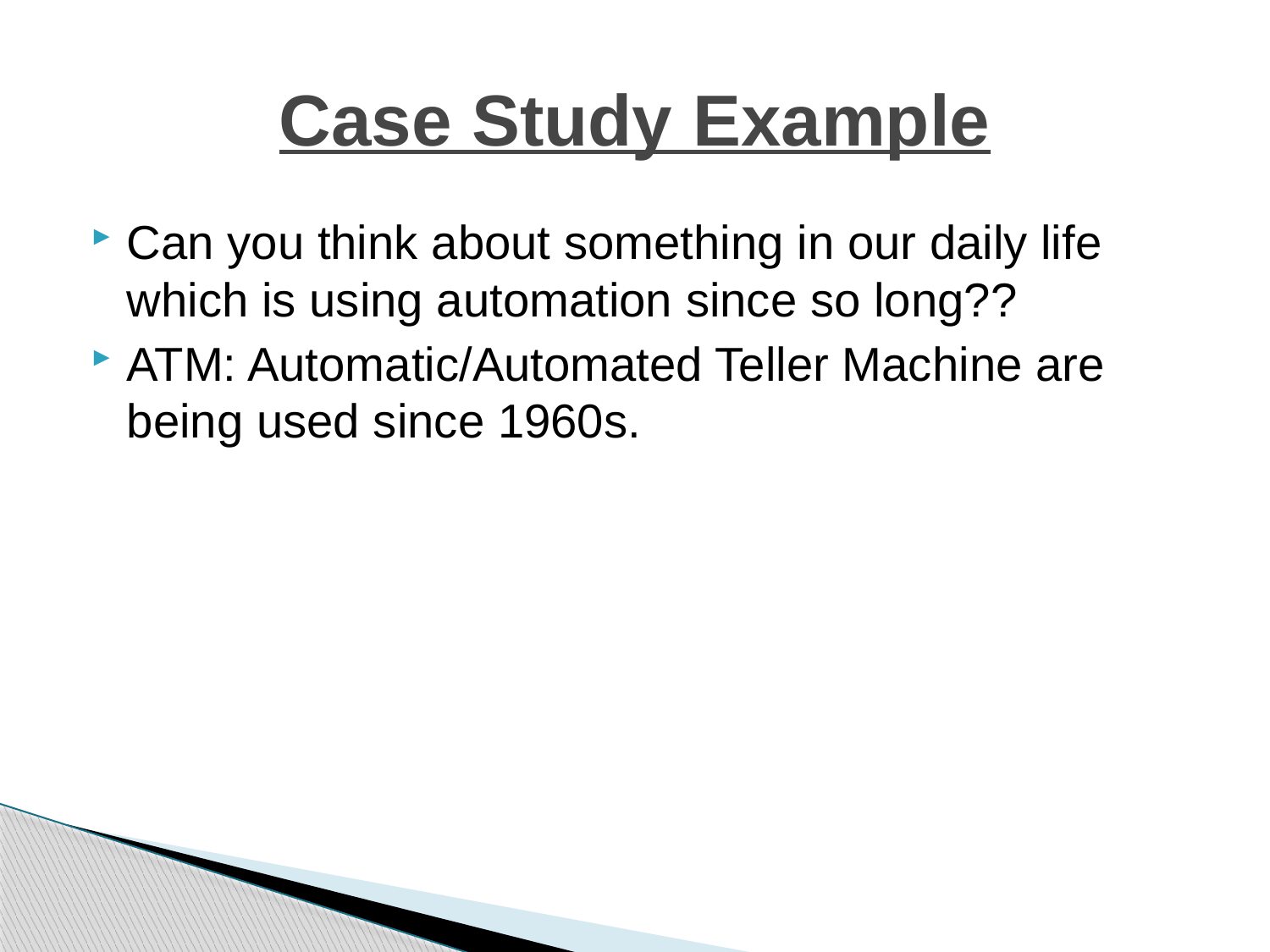

# Case Study Example
Can you think about something in our daily life which is using automation since so long??
ATM: Automatic/Automated Teller Machine are being used since 1960s.